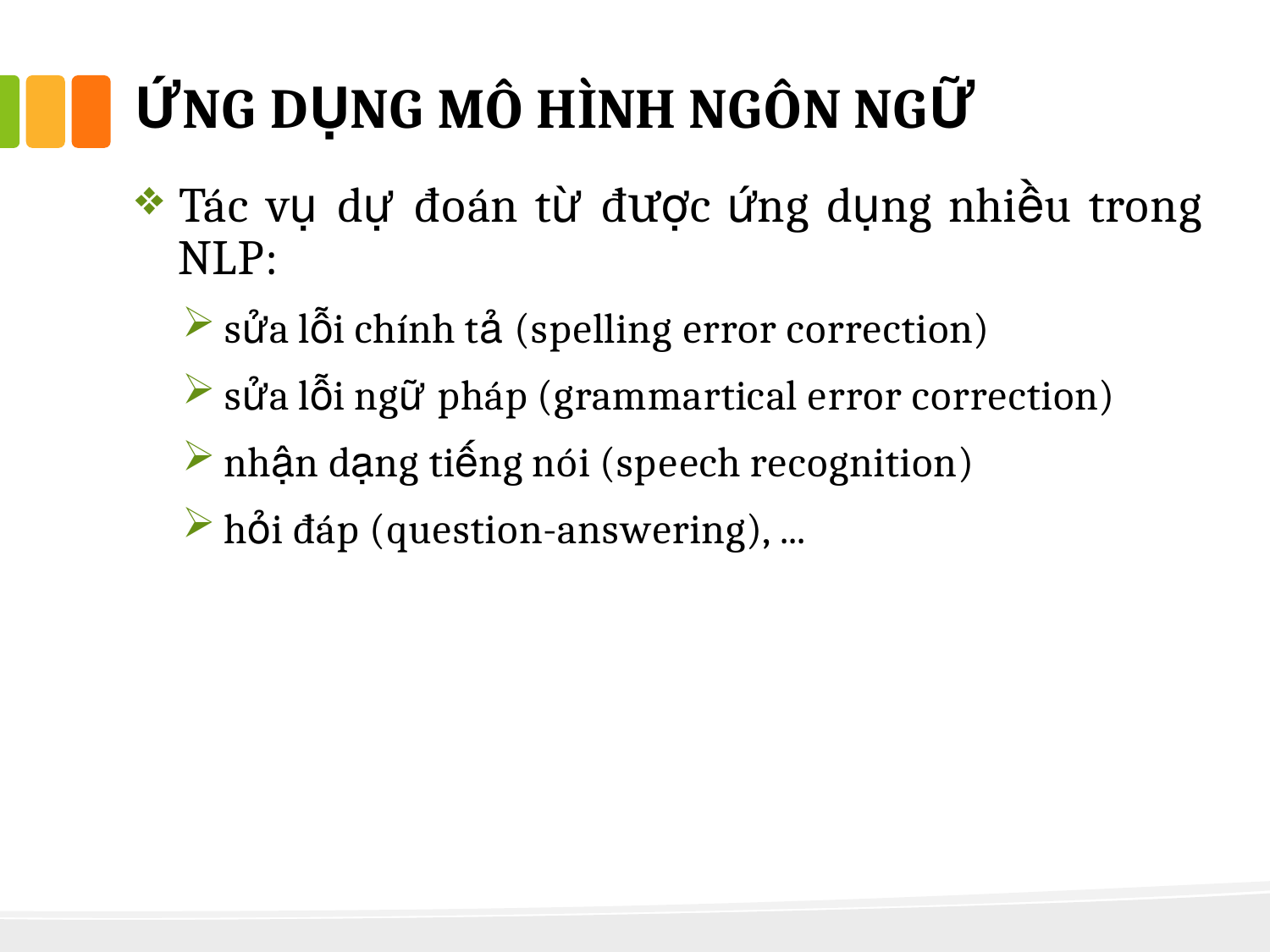

# ứng dụng mô hình ngôn ngữ
Tác vụ dự đoán từ được ứng dụng nhiều trong NLP:
sửa lỗi chính tả (spelling error correction)
sửa lỗi ngữ pháp (grammartical error correction)
nhận dạng tiếng nói (speech recognition)
hỏi đáp (question-answering), ...